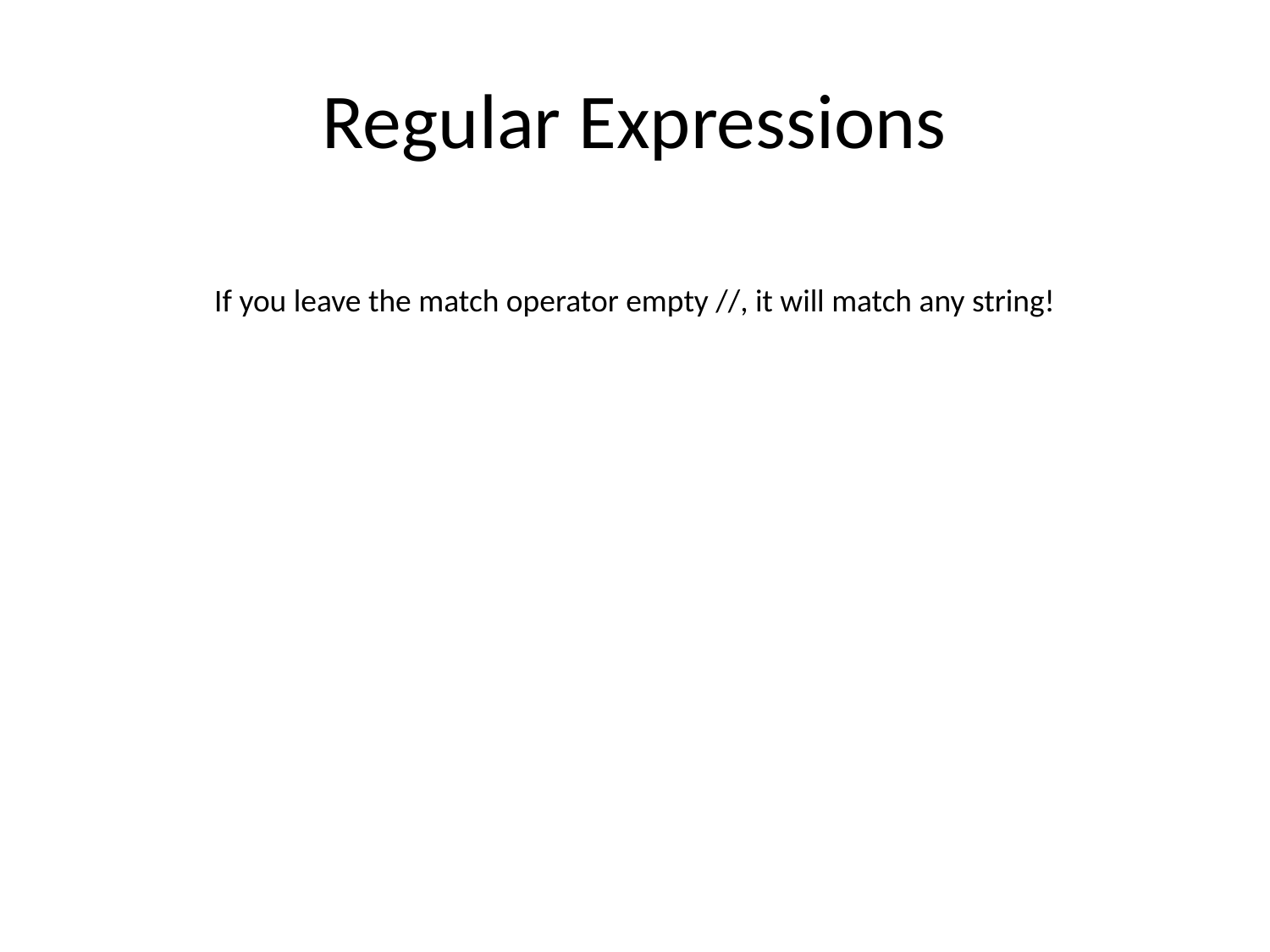

# Regular Expressions
If you leave the match operator empty //, it will match any string!